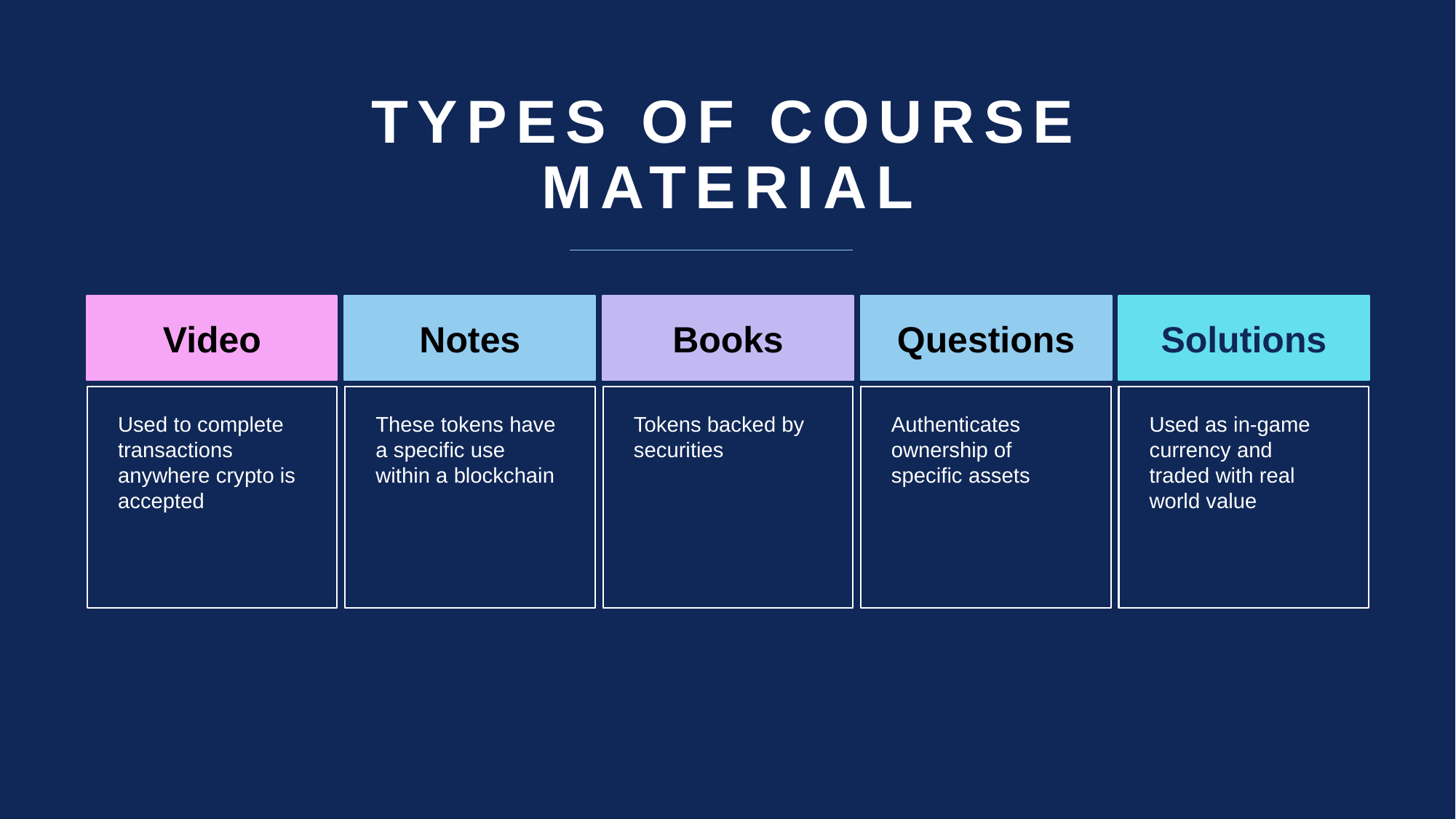

# TYPES OF Course Material
Video
Notes
Books
Questions
Solutions
Used to complete transactions anywhere crypto is accepted

These tokens have a specific use within a blockchain

Tokens backed by securities

Authenticates ownership of specific assets

Used as in-game currency and traded with real world value